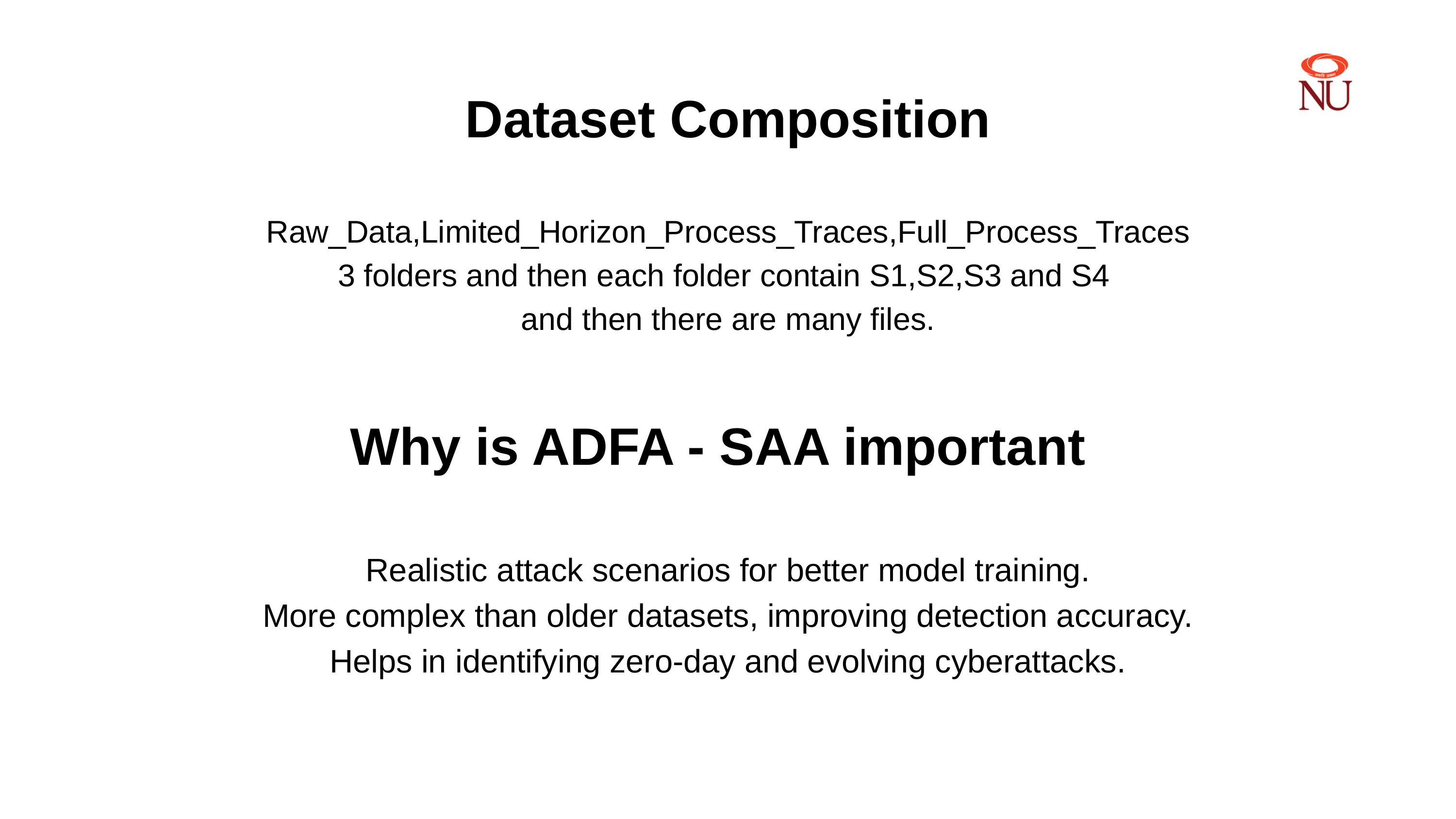

Dataset Composition
Raw_Data,Limited_Horizon_Process_Traces,Full_Process_Traces
3 folders and then each folder contain S1,S2,S3 and S4
and then there are many files.
Why is ADFA - SAA important
Realistic attack scenarios for better model training.
More complex than older datasets, improving detection accuracy.
Helps in identifying zero-day and evolving cyberattacks.